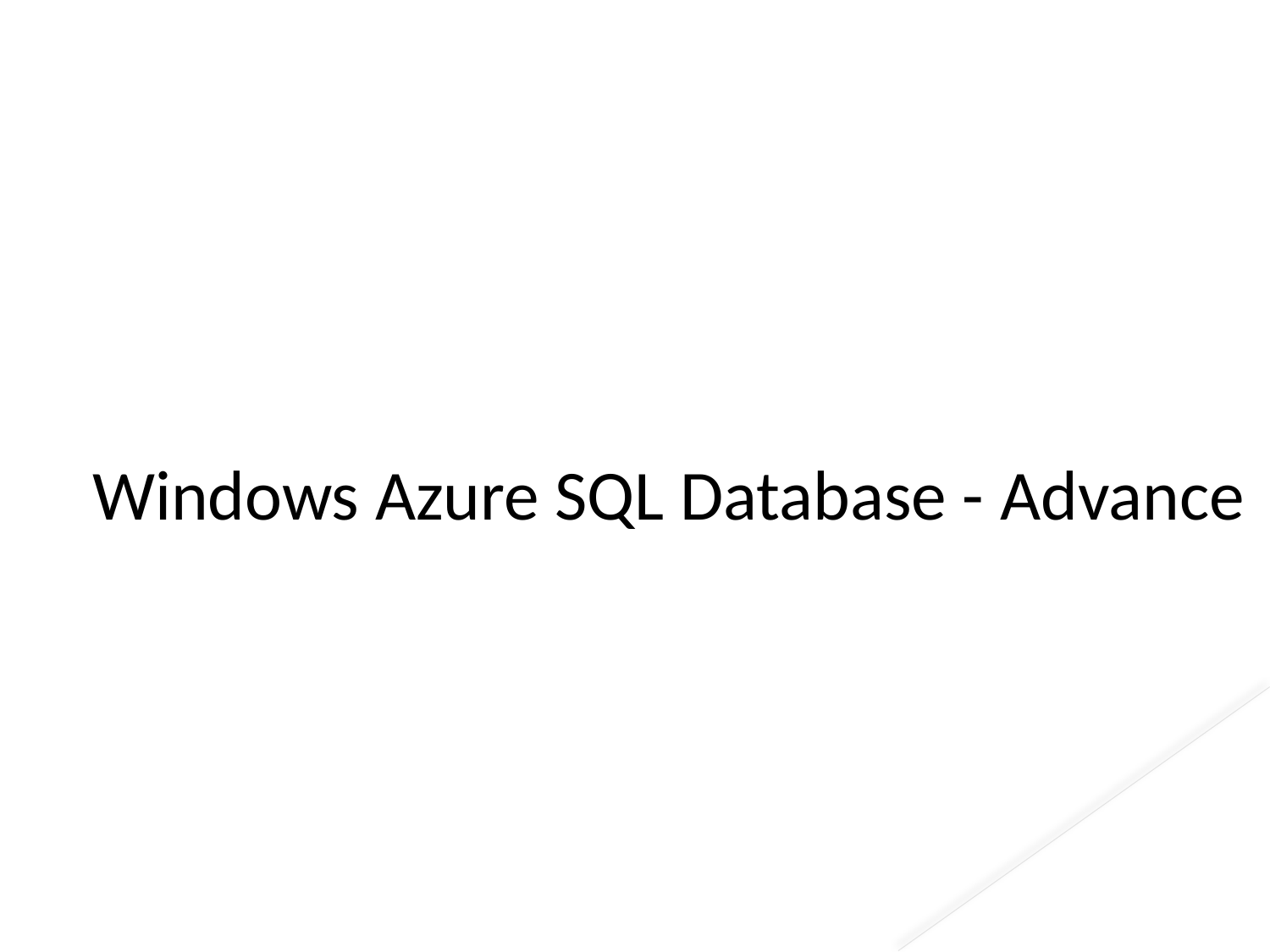

# Windows Azure SQL Database - Advance